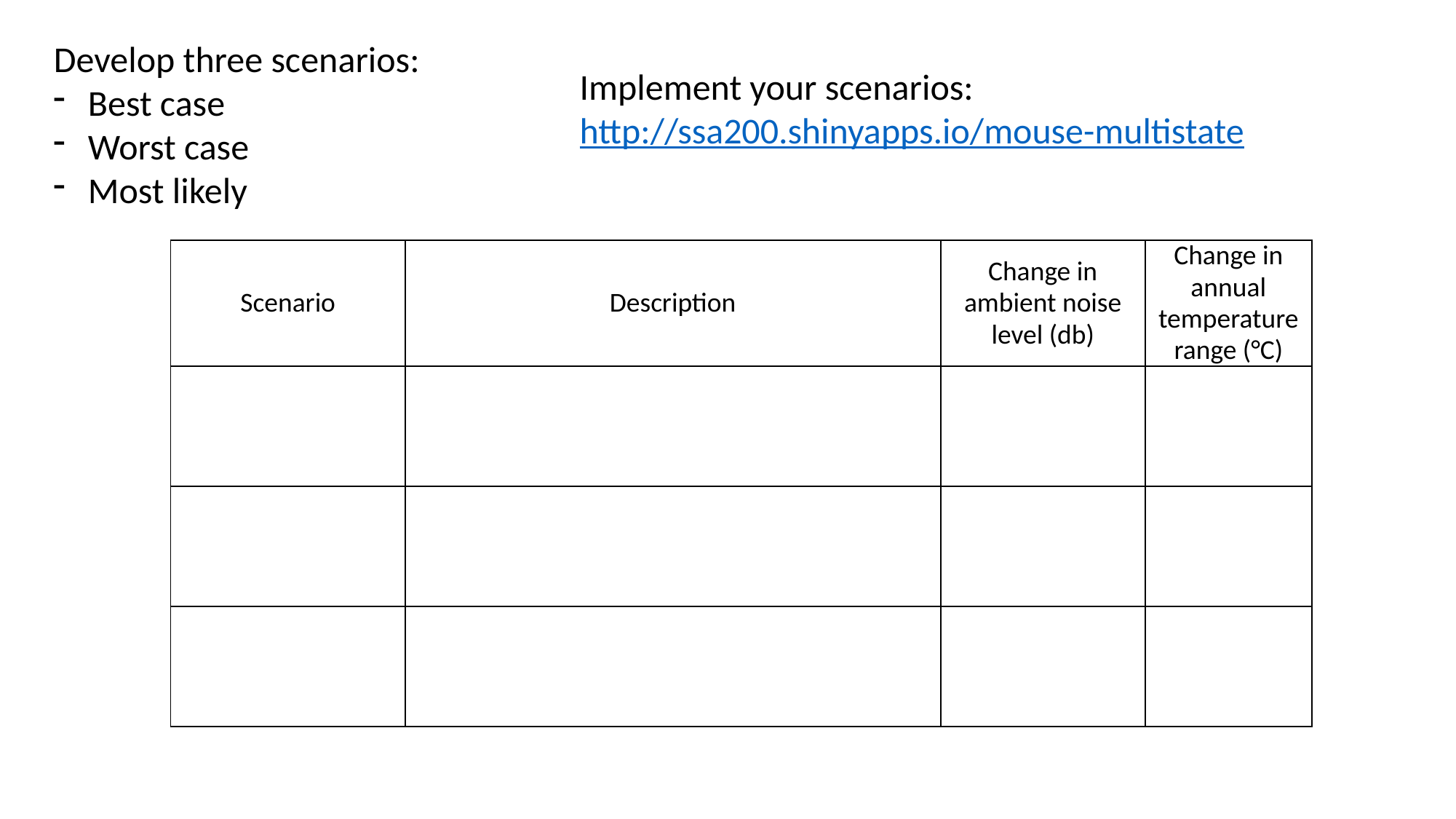

Develop three scenarios:
Best case
Worst case
Most likely
Implement your scenarios:
http://ssa200.shinyapps.io/mouse-multistate
| Scenario | Description | Change in ambient noise level (db) | Change in annual temperature range (°C) |
| --- | --- | --- | --- |
|  |  |  |  |
|  |  |  |  |
|  |  |  |  |